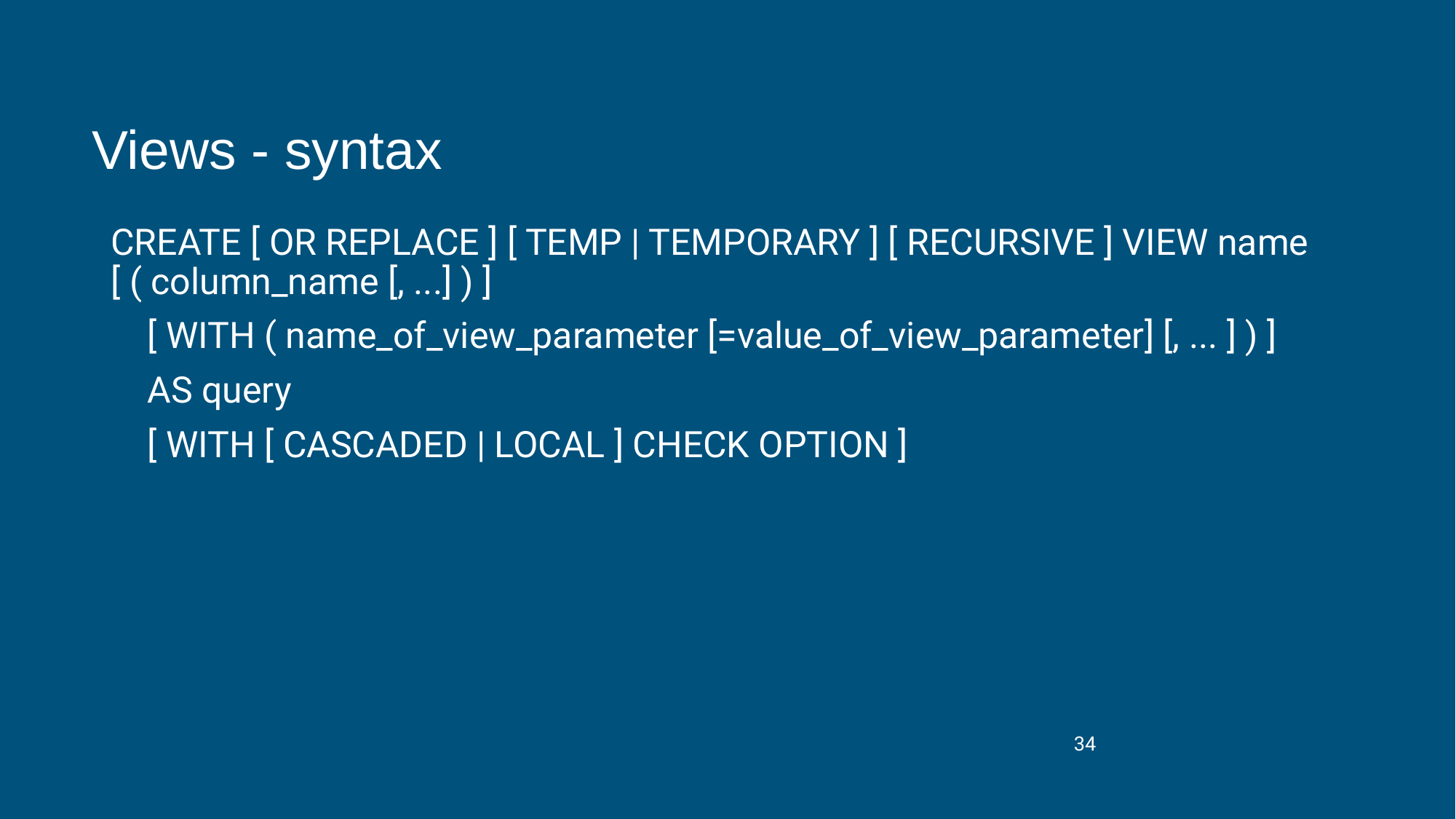

# Views - syntax
CREATE [ OR REPLACE ] [ TEMP | TEMPORARY ] [ RECURSIVE ] VIEW name [ ( column_name [, ...] ) ]
    [ WITH ( name_of_view_parameter [=value_of_view_parameter] [, ... ] ) ]
    AS query
    [ WITH [ CASCADED | LOCAL ] CHECK OPTION ]
34